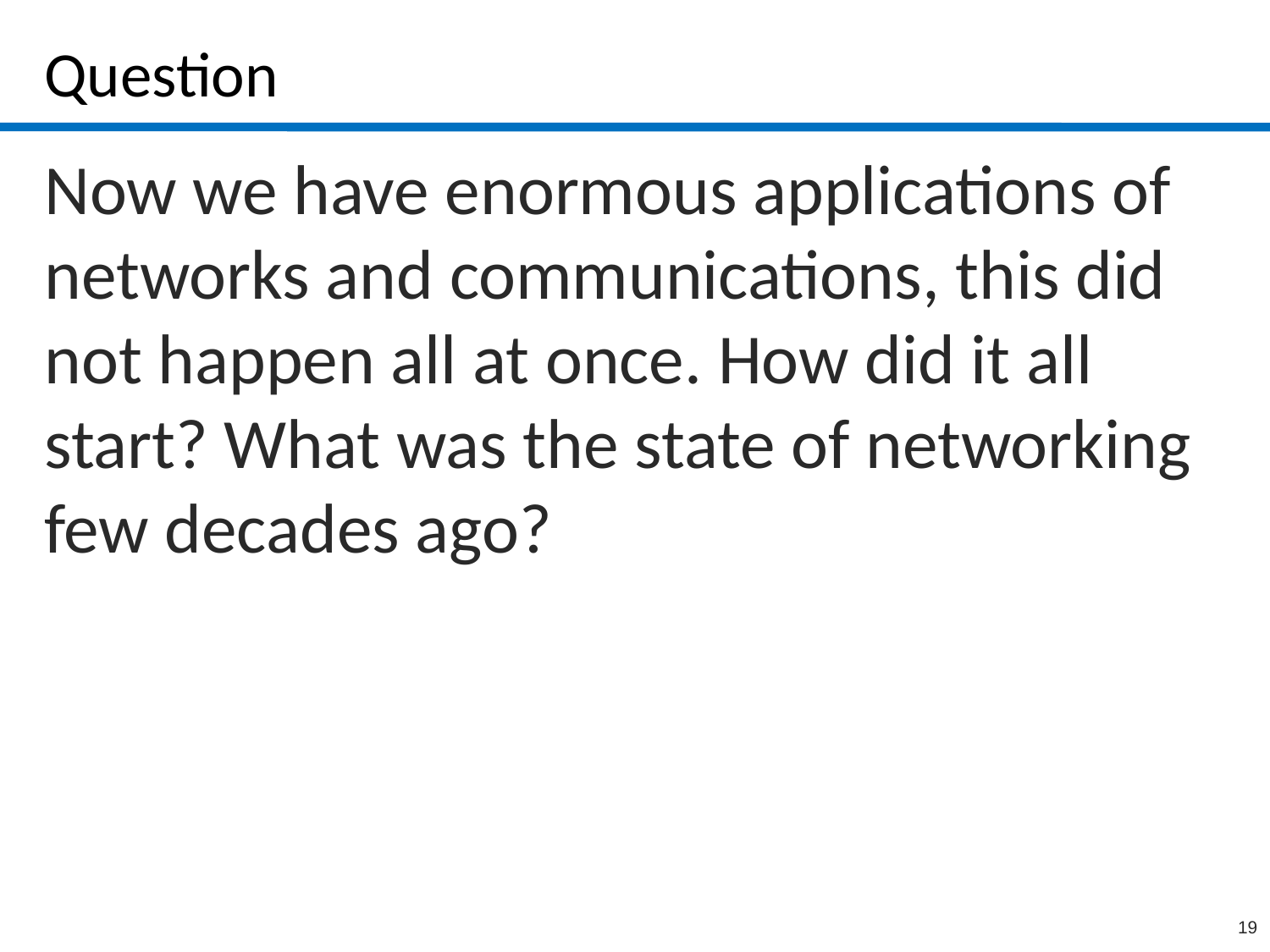

# Question
Now we have enormous applications of networks and communications, this did not happen all at once. How did it all start? What was the state of networking few decades ago?
19